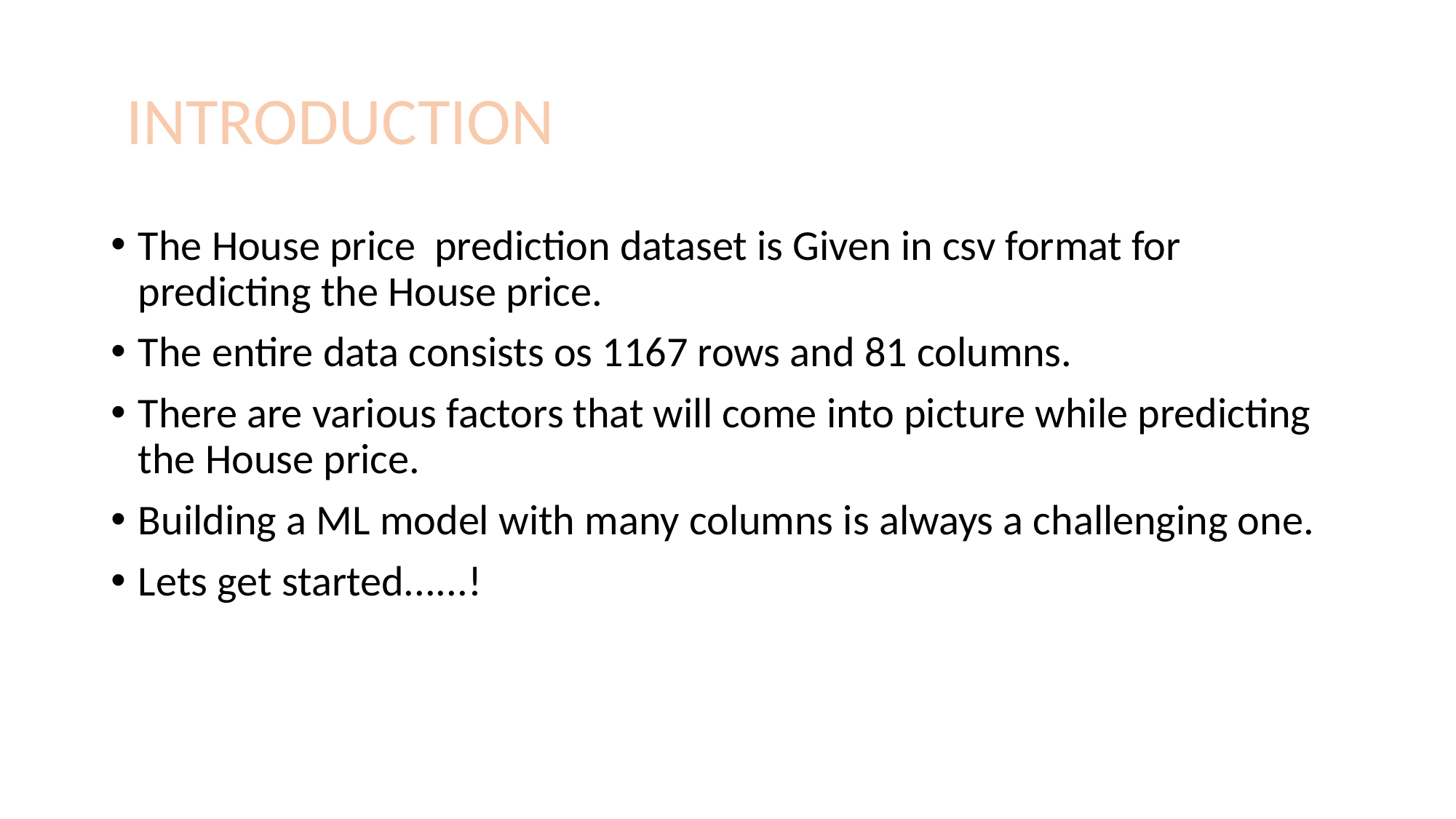

# INTRODUCTION
The House price  prediction dataset is Given in csv format for predicting the House price.
The entire data consists os 1167 rows and 81 columns.
There are various factors that will come into picture while predicting the House price.
Building a ML model with many columns is always a challenging one.
Lets get started......!